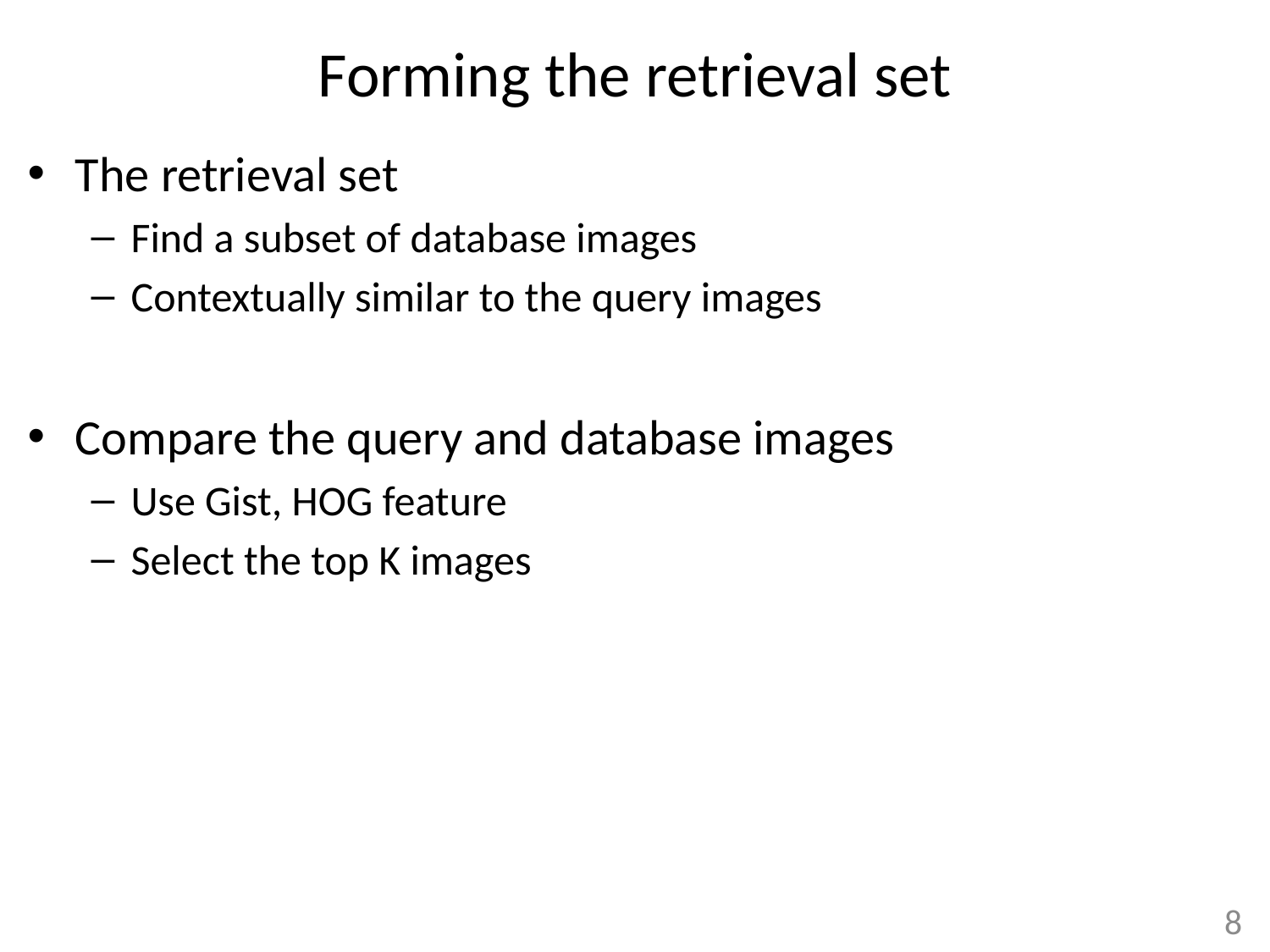

# Forming the retrieval set
The retrieval set
Find a subset of database images
Contextually similar to the query images

Compare the query and database images
Use Gist, HOG feature
Select the top K images
8